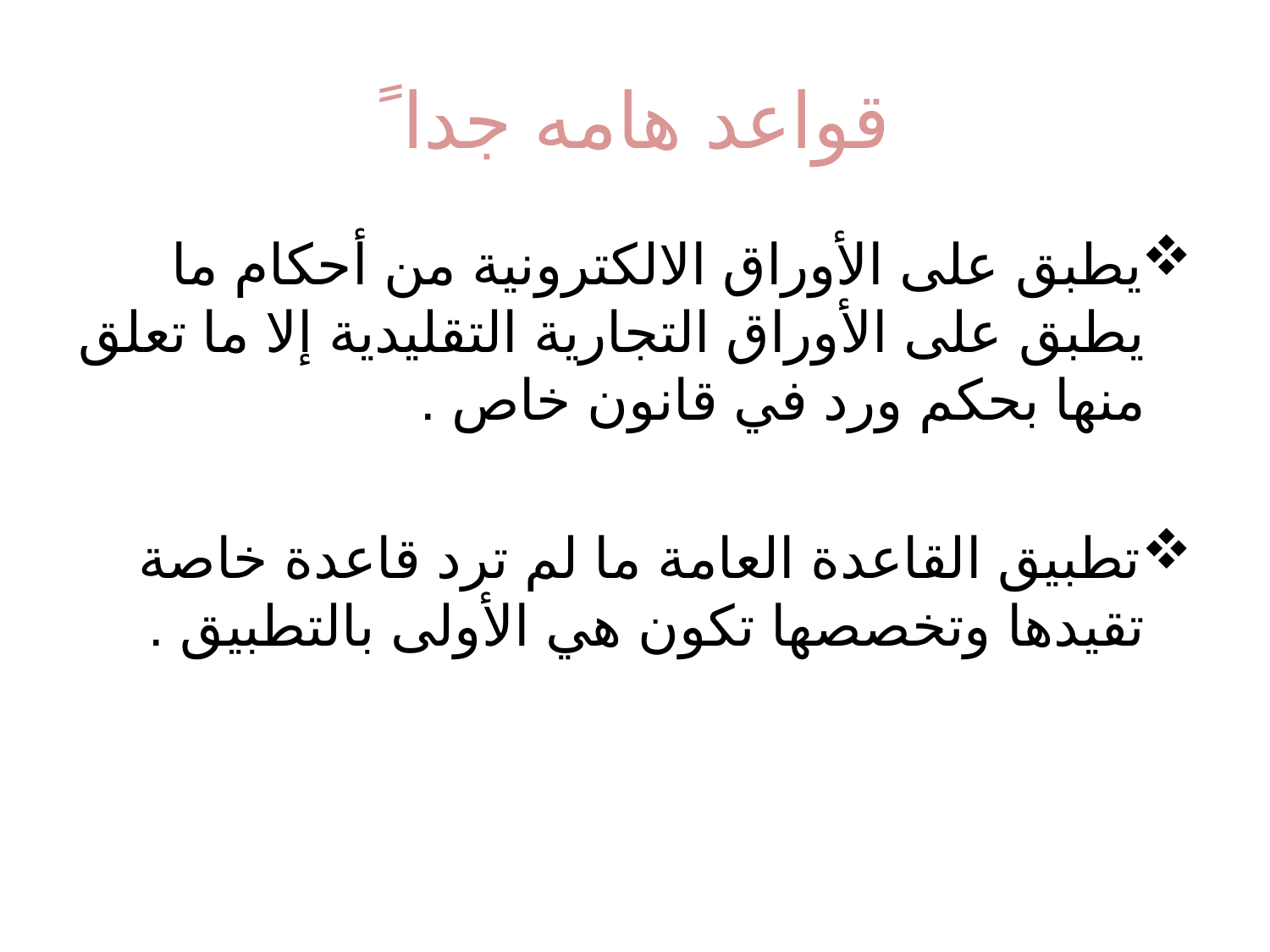

# قواعد هامه جدا ً
يطبق على الأوراق الالكترونية من أحكام ما يطبق على الأوراق التجارية التقليدية إلا ما تعلق منها بحكم ورد في قانون خاص .

تطبيق القاعدة العامة ما لم ترد قاعدة خاصة تقيدها وتخصصها تكون هي الأولى بالتطبيق .